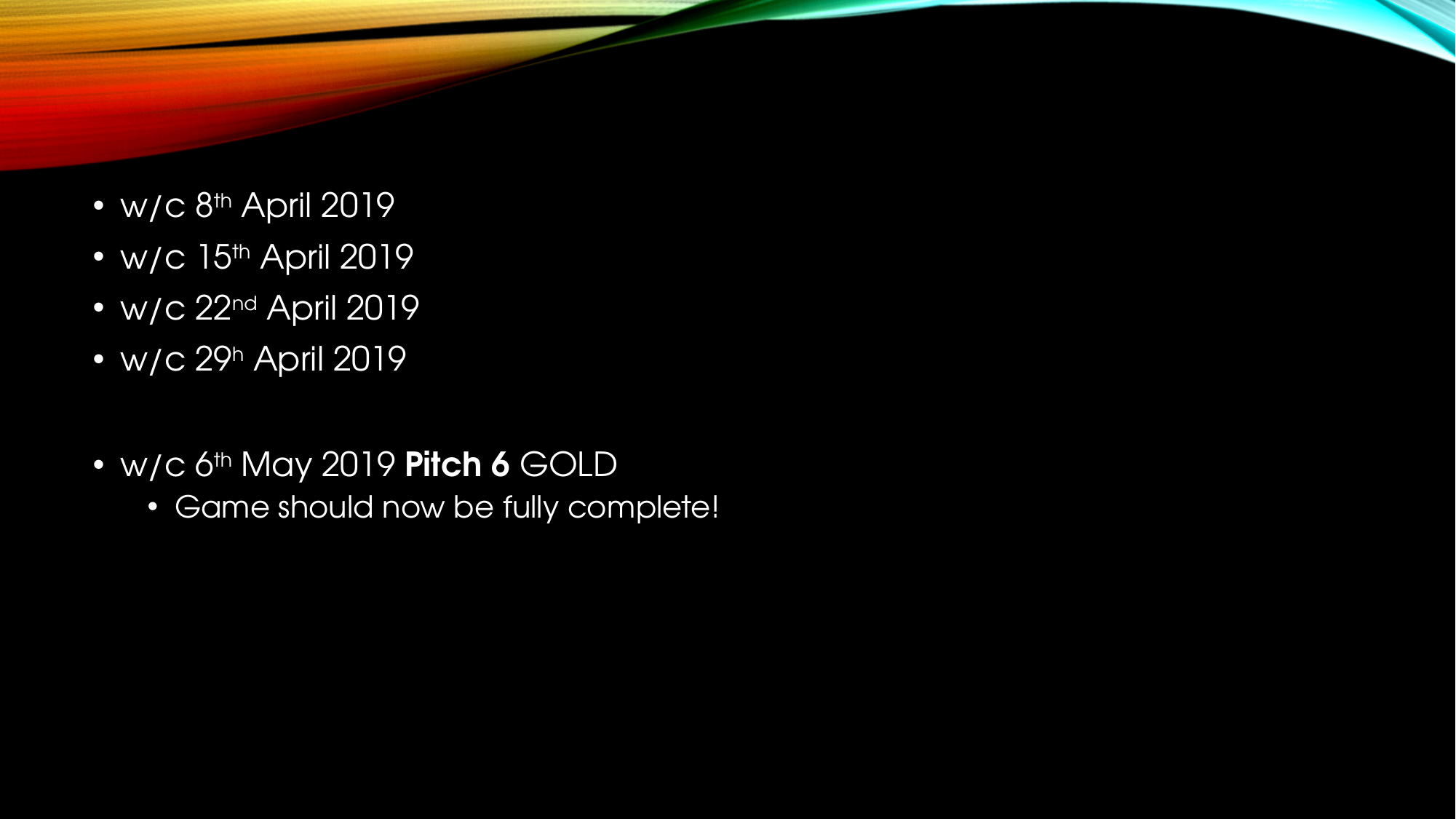

w/c 8th April 2019
w/c 15th April 2019
w/c 22nd April 2019
w/c 29h April 2019

w/c 6th May 2019 Pitch 6 GOLD
Game should now be fully complete!